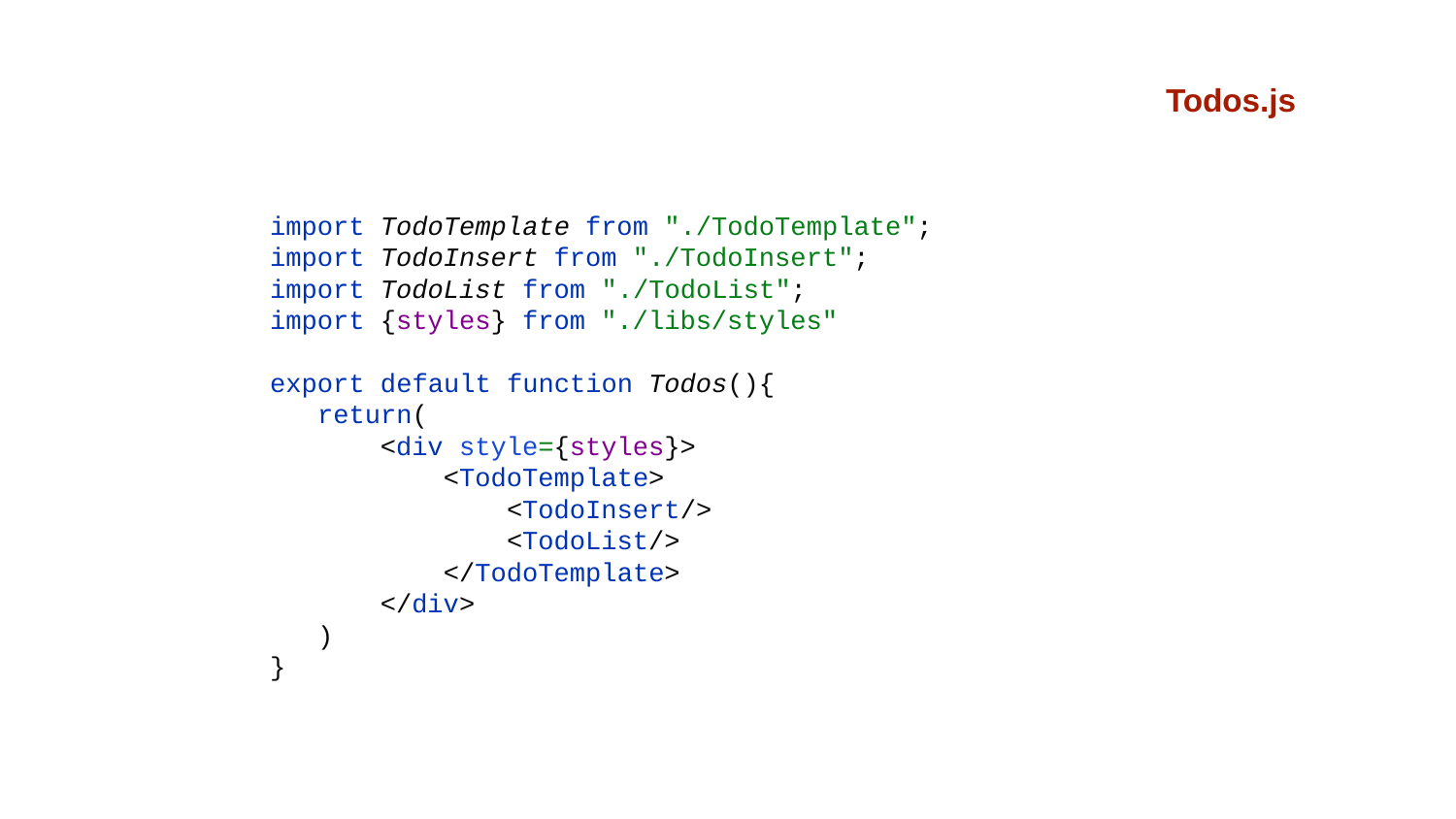

Todos.js
import TodoTemplate from "./TodoTemplate";
import TodoInsert from "./TodoInsert";
import TodoList from "./TodoList";
import {styles} from "./libs/styles"

export default function Todos(){
   return(
       <div style={styles}>
           <TodoTemplate>
               <TodoInsert/>
               <TodoList/>
           </TodoTemplate>
       </div>
   )
}